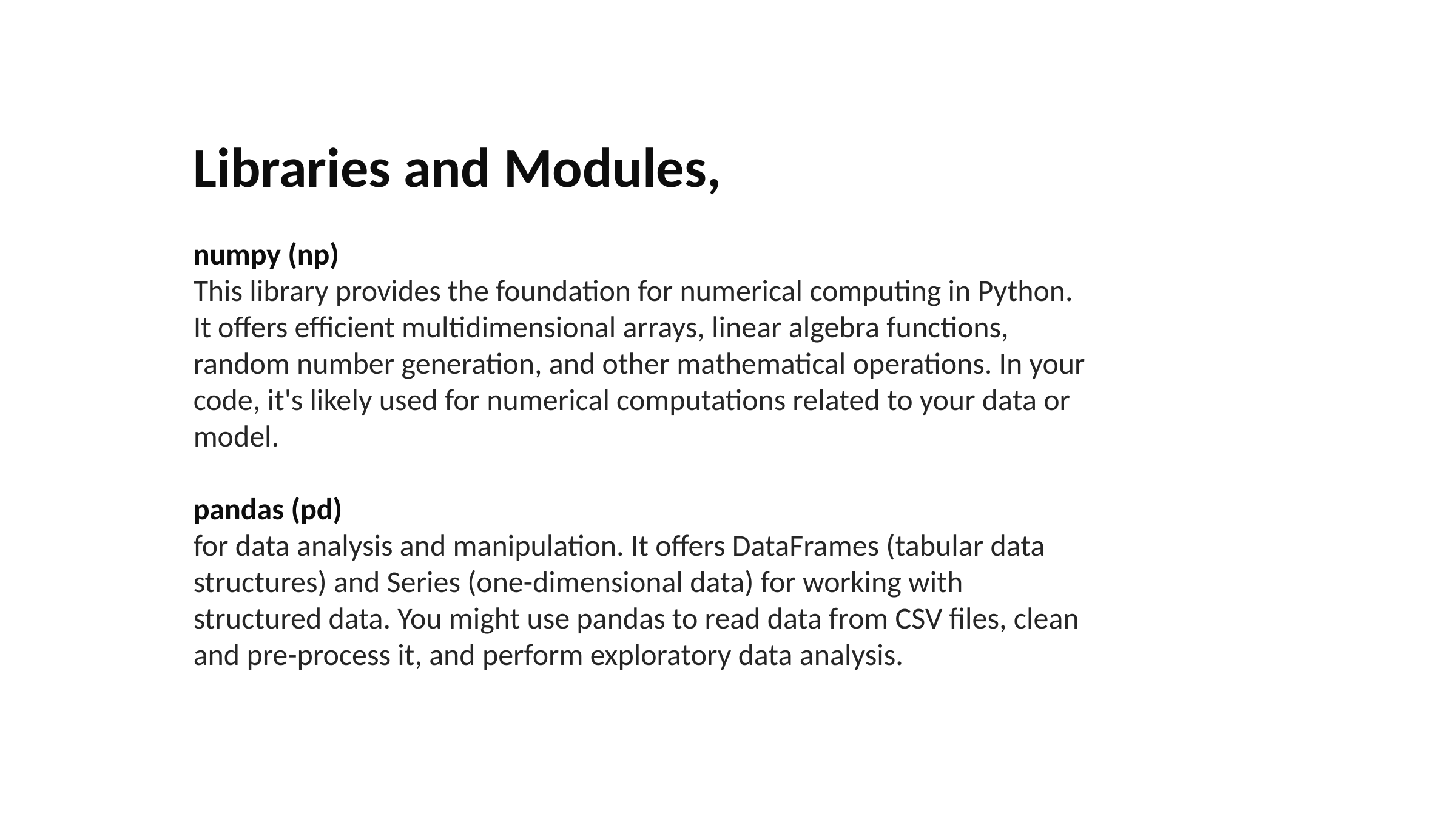

Libraries and Modules,

numpy (np)
This library provides the foundation for numerical computing in Python. It offers efficient multidimensional arrays, linear algebra functions, random number generation, and other mathematical operations. In your code, it's likely used for numerical computations related to your data or model.

pandas (pd)
for data analysis and manipulation. It offers DataFrames (tabular data structures) and Series (one-dimensional data) for working with structured data. You might use pandas to read data from CSV files, clean and pre-process it, and perform exploratory data analysis.